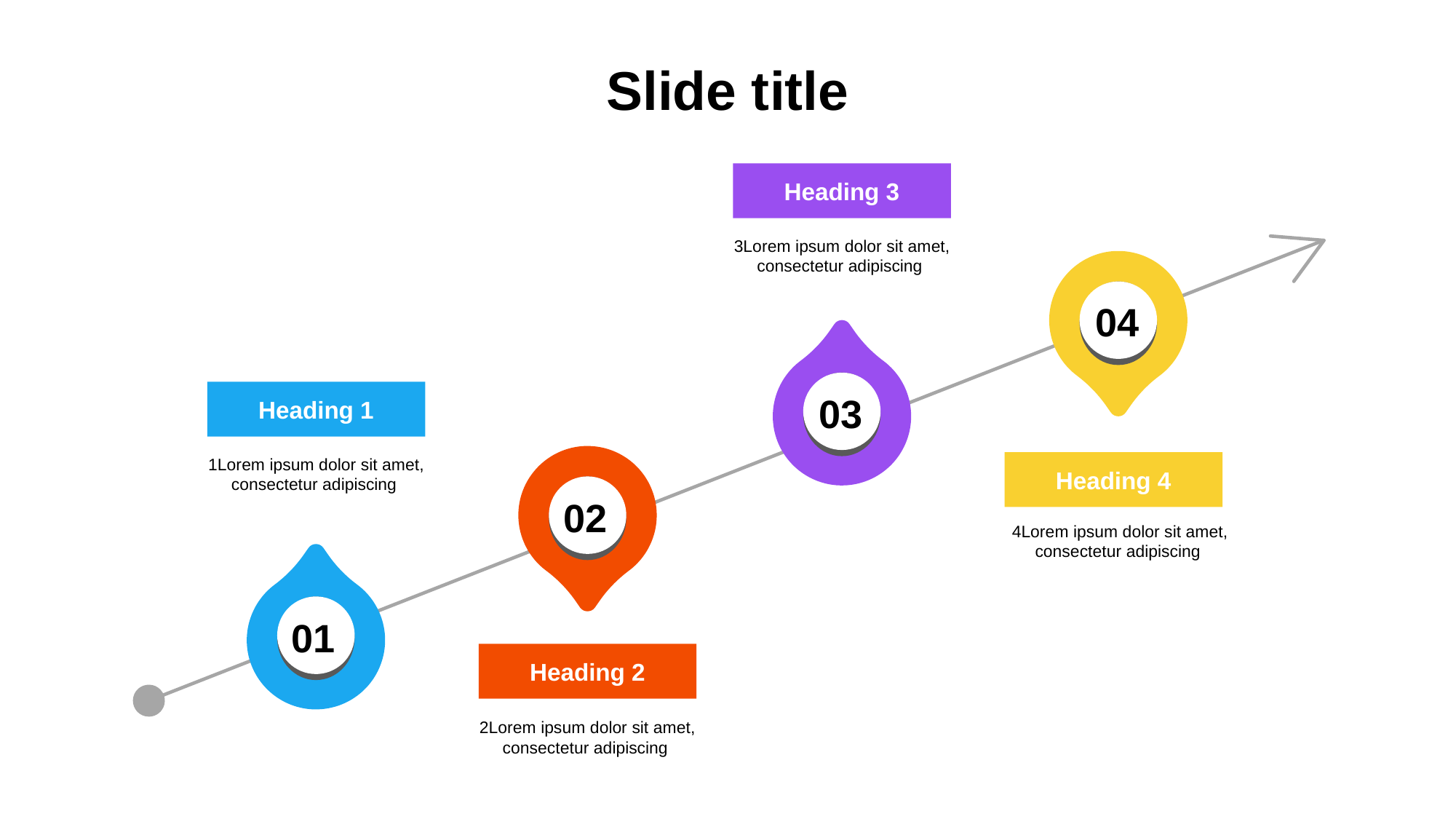

Slide title
Heading 3
3Lorem ipsum dolor sit amet, consectetur adipiscing

04

Heading 1
03

Heading 4
1Lorem ipsum dolor sit amet, consectetur adipiscing

02
4Lorem ipsum dolor sit amet, consectetur adipiscing

01
Heading 2

2Lorem ipsum dolor sit amet, consectetur adipiscing